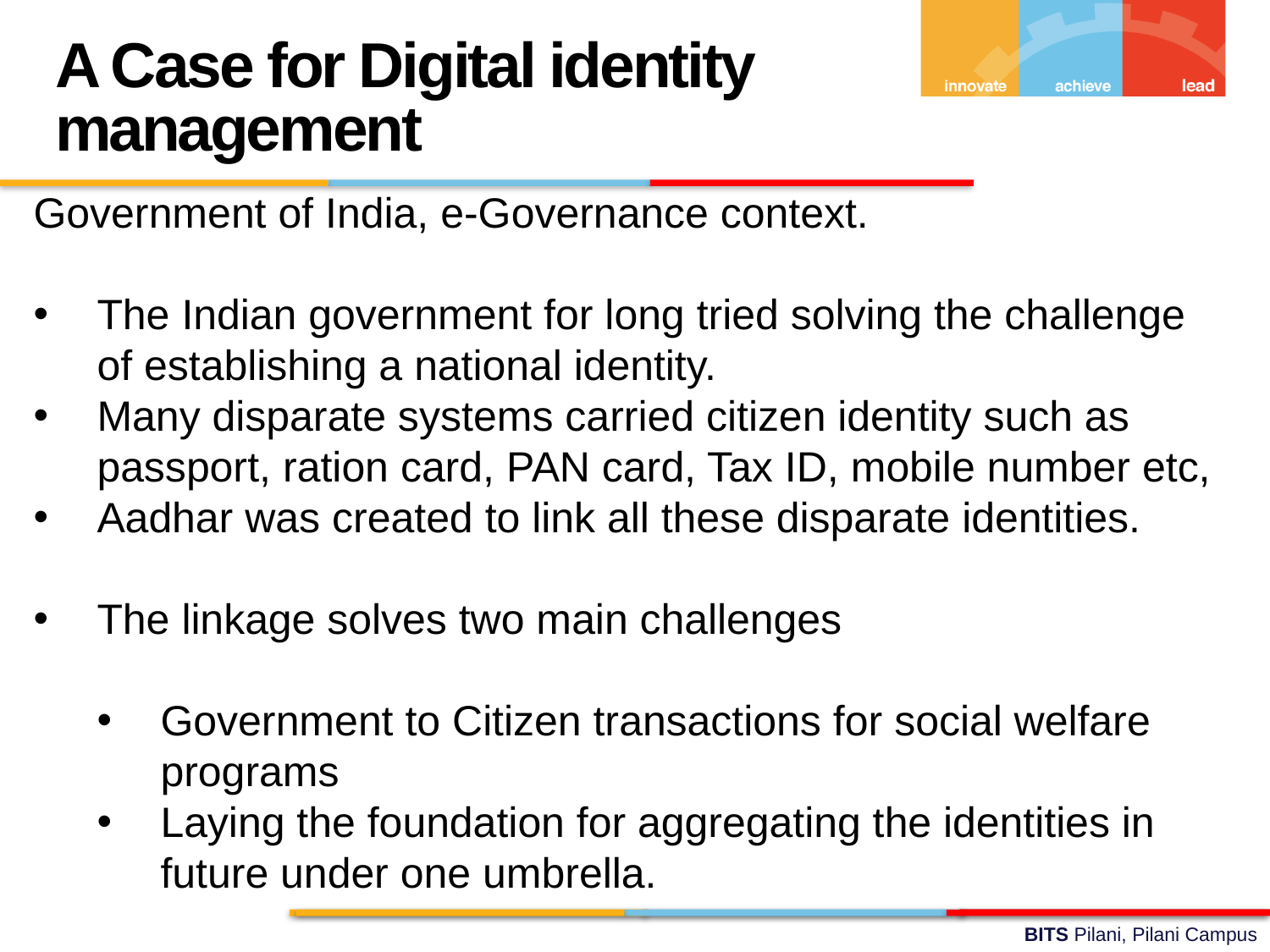

A Case for Digital identity management
Government of India, e-Governance context.

The Indian government for long tried solving the challenge of establishing a national identity.
Many disparate systems carried citizen identity such as passport, ration card, PAN card, Tax ID, mobile number etc,
Aadhar was created to link all these disparate identities.

The linkage solves two main challenges

Government to Citizen transactions for social welfare programs
Laying the foundation for aggregating the identities in future under one umbrella.